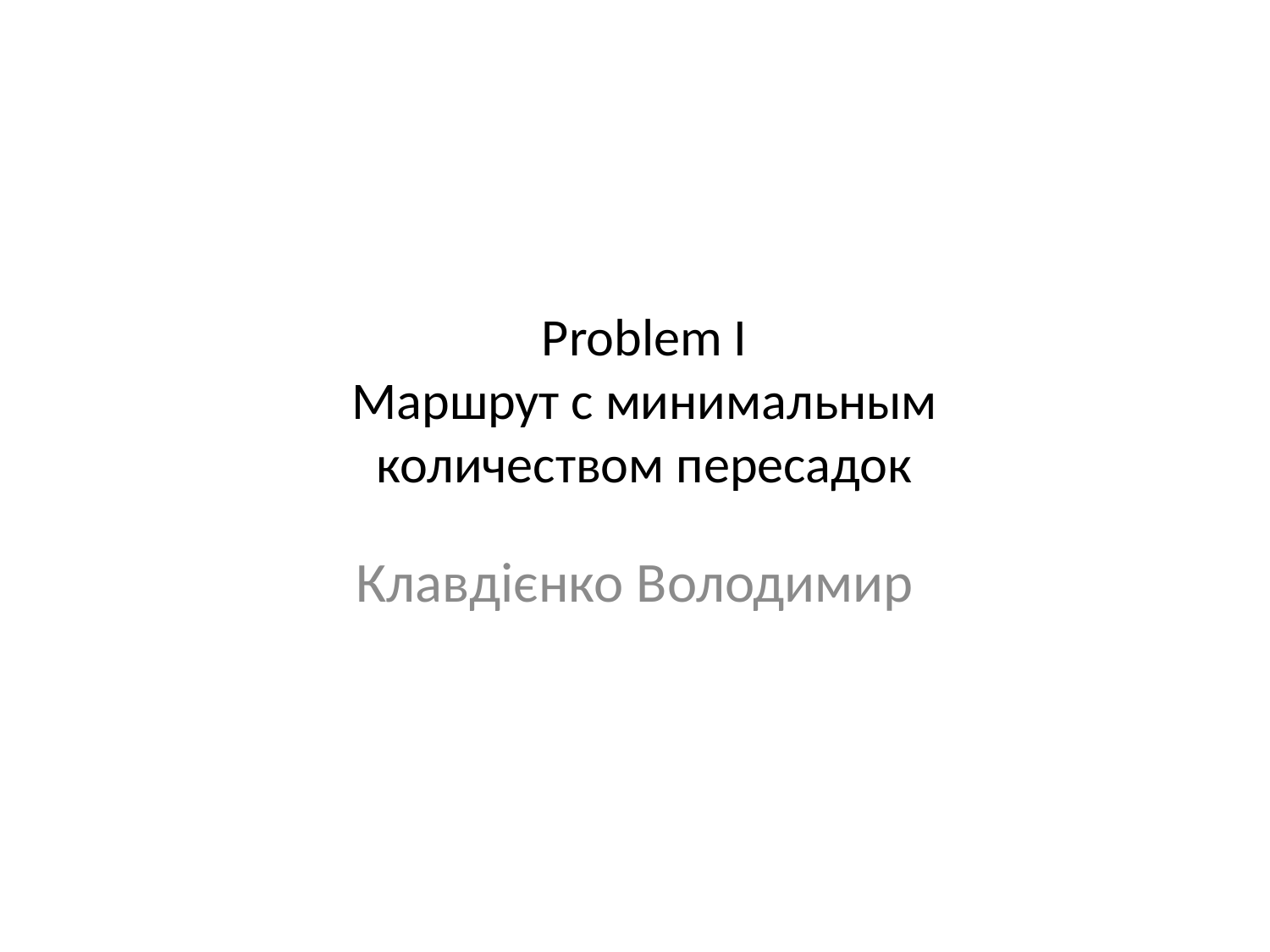

# Problem I Маршрут с минимальным количеством пересадок
Клавдієнко Володимир